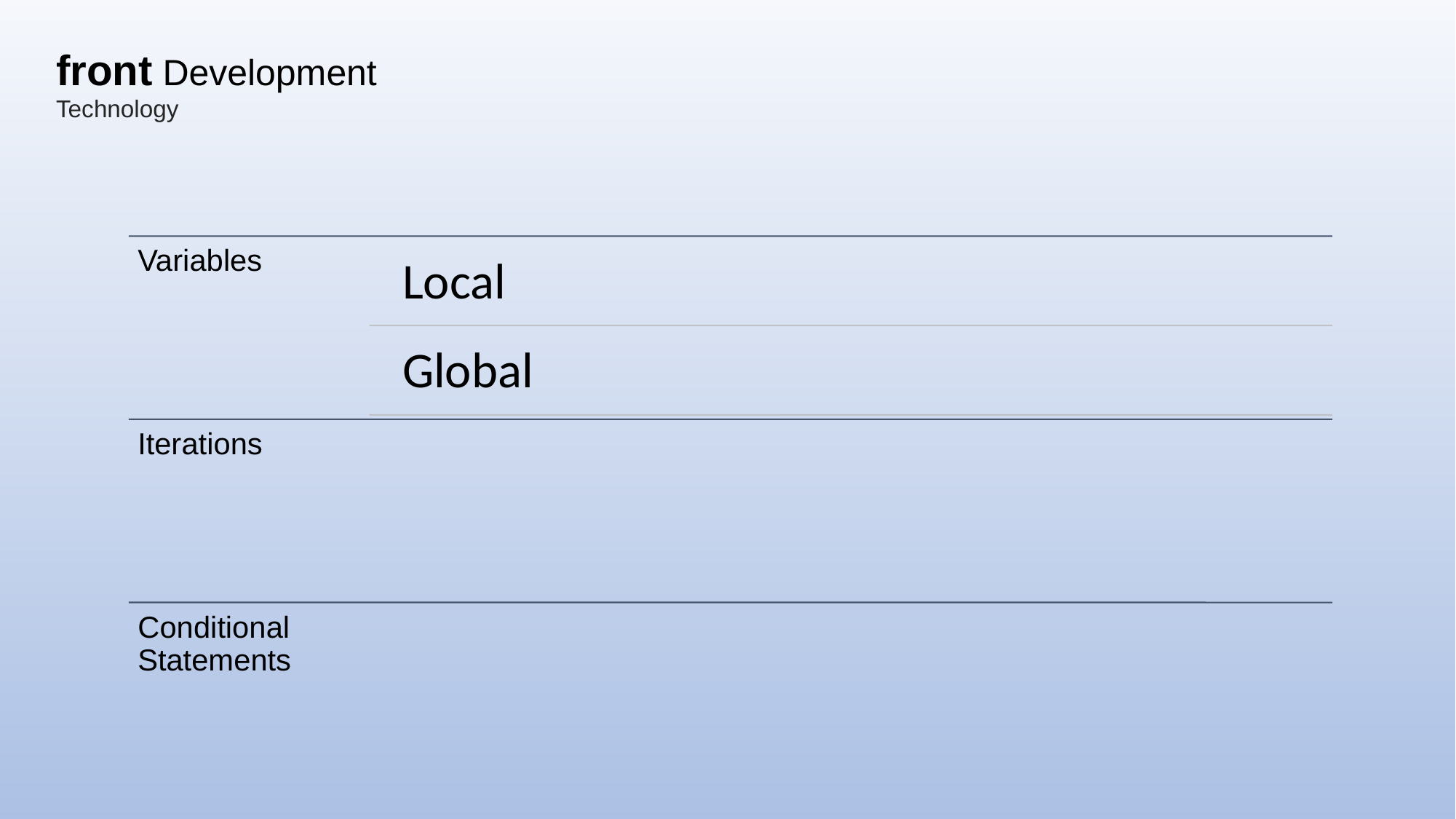

front Development
Technology
Variables
Local
Global
Iterations
Conditional Statements